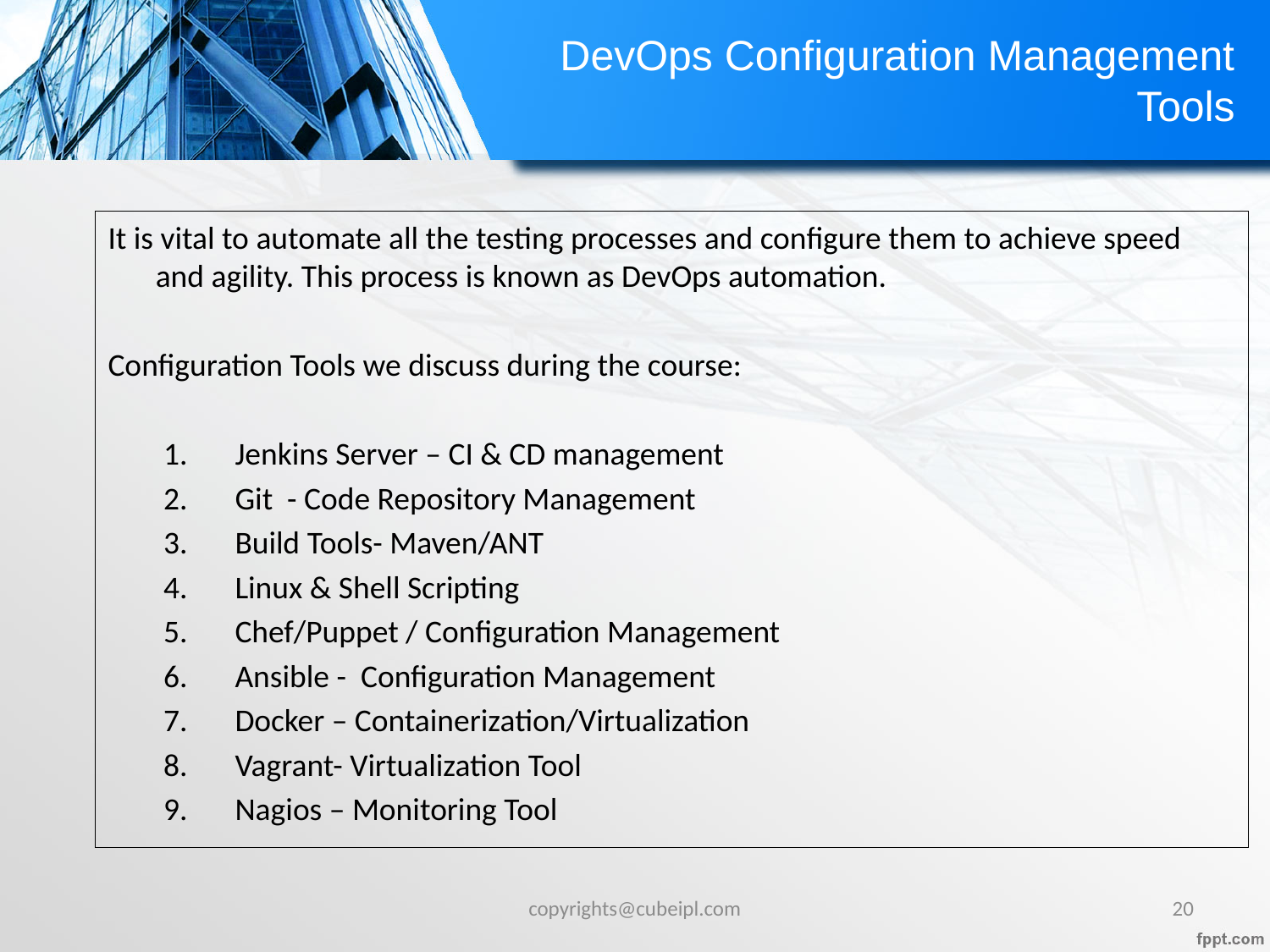

# DevOps Configuration Management Tools
It is vital to automate all the testing processes and configure them to achieve speed and agility. This process is known as DevOps automation.

Configuration Tools we discuss during the course:

Jenkins Server – CI & CD management
Git  - Code Repository Management
Build Tools- Maven/ANT
Linux & Shell Scripting
Chef/Puppet / Configuration Management
Ansible -  Configuration Management
Docker – Containerization/Virtualization
Vagrant- Virtualization Tool
Nagios – Monitoring Tool

copyrights@cubeipl.com
20